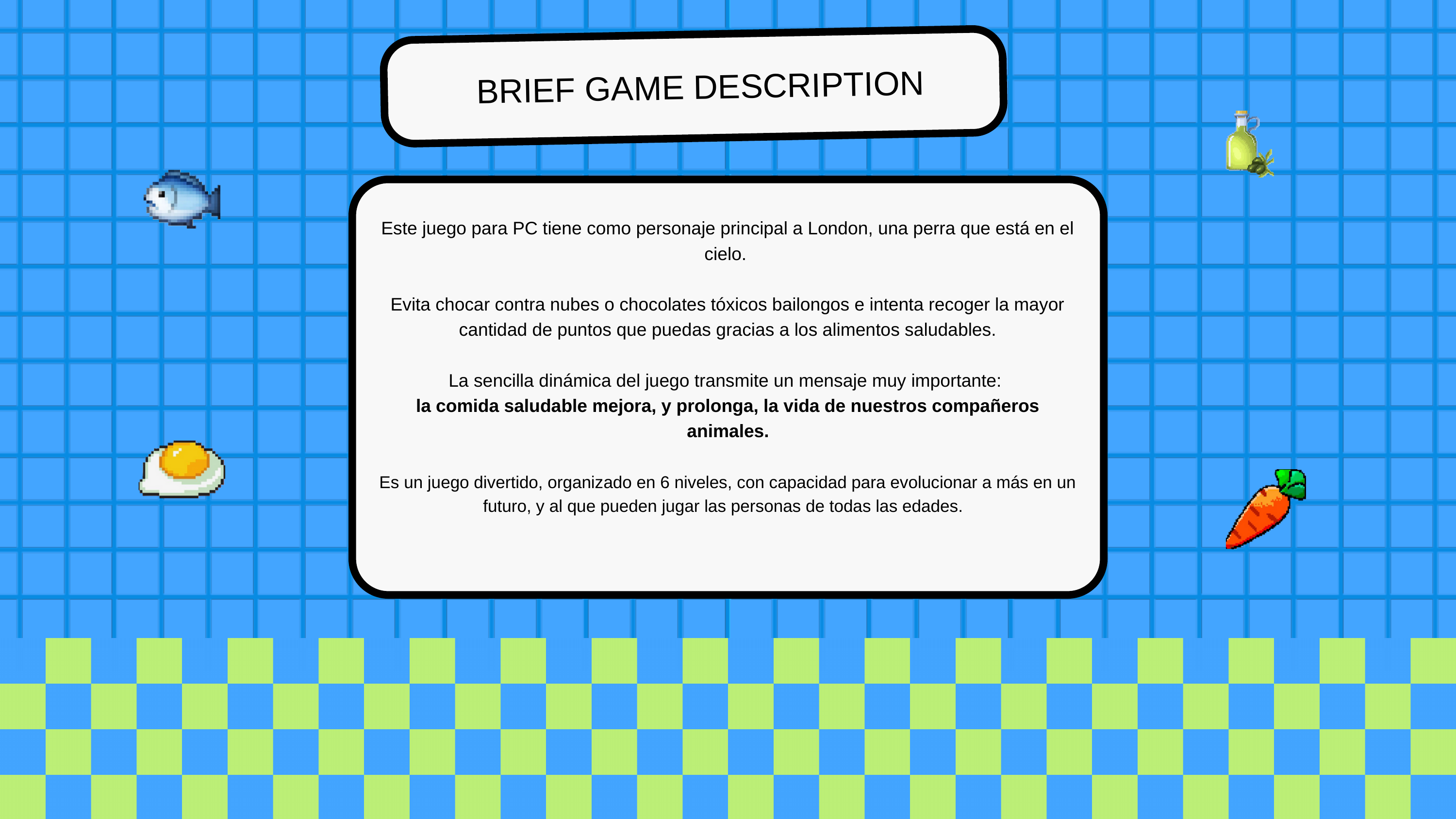

BRIEF GAME DESCRIPTION

Este juego para PC tiene como personaje principal a London, una perra que está en el cielo.

Evita chocar contra nubes o chocolates tóxicos bailongos e intenta recoger la mayor cantidad de puntos que puedas gracias a los alimentos saludables.

La sencilla dinámica del juego transmite un mensaje muy importante:
la comida saludable mejora, y prolonga, la vida de nuestros compañeros animales.

Es un juego divertido, organizado en 6 niveles, con capacidad para evolucionar a más en un futuro, y al que pueden jugar las personas de todas las edades.